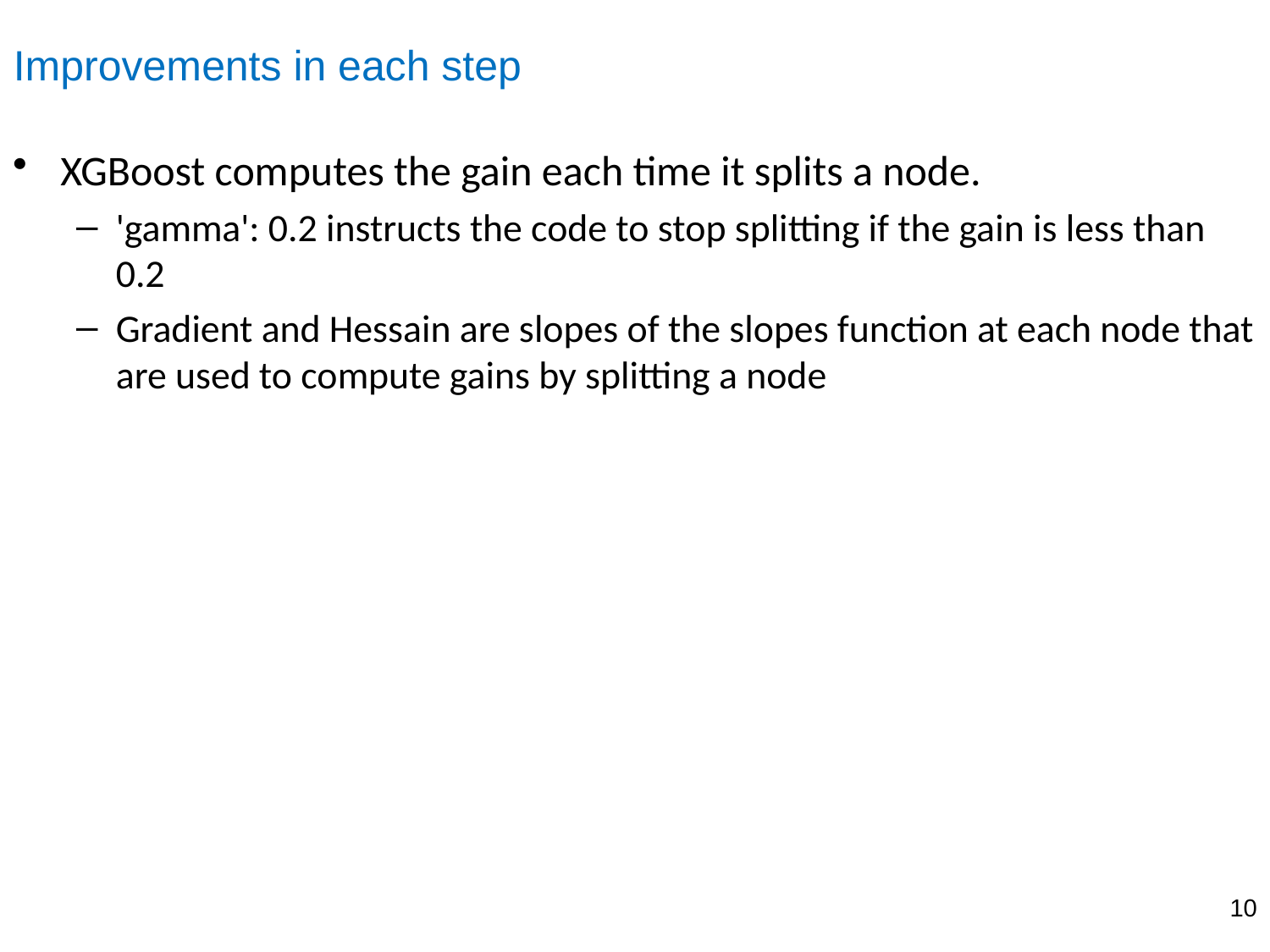

# Improvements in each step
XGBoost computes the gain each time it splits a node.
'gamma': 0.2 instructs the code to stop splitting if the gain is less than 0.2
Gradient and Hessain are slopes of the slopes function at each node that are used to compute gains by splitting a node

10